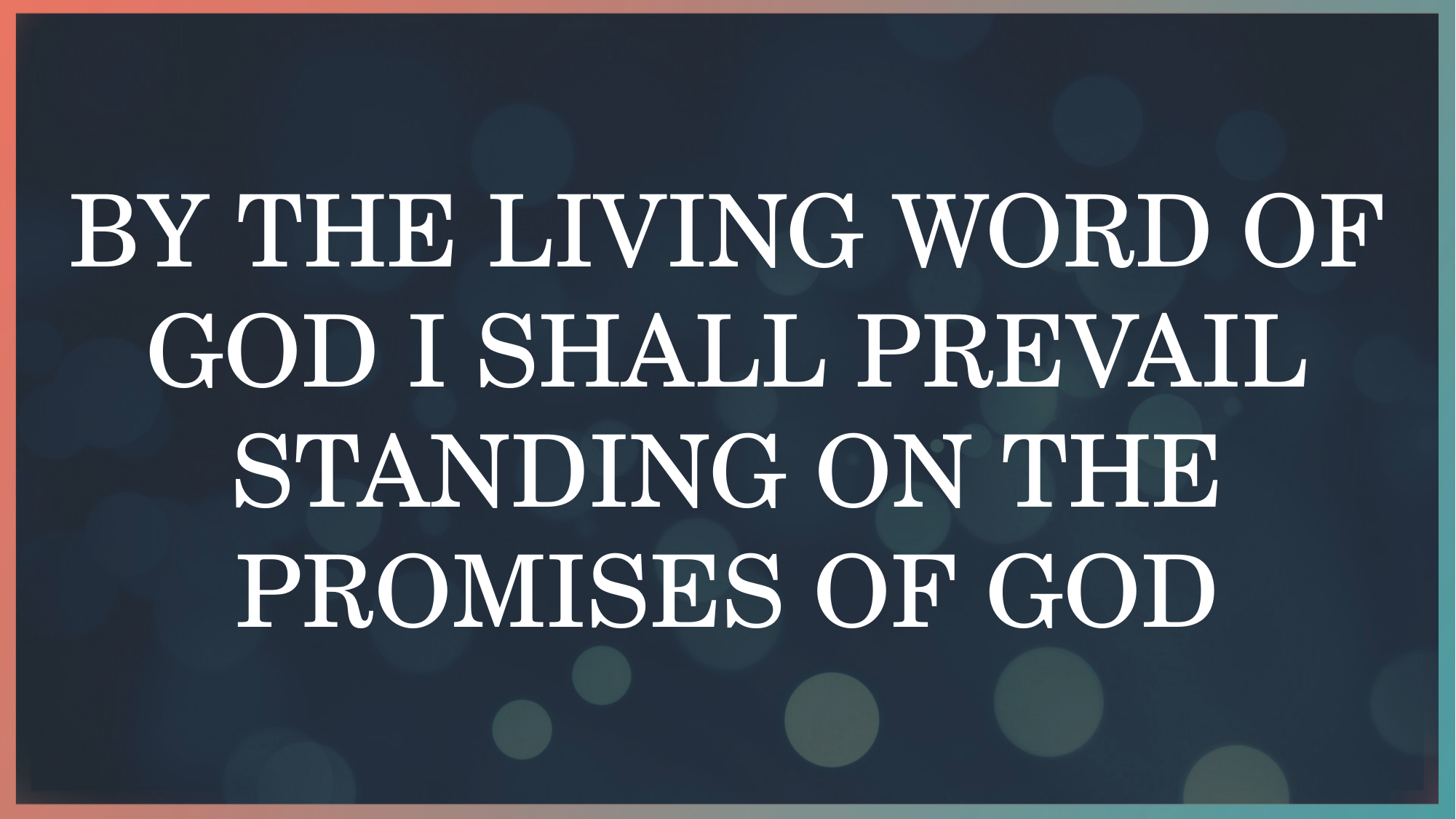

BY THE LIVING WORD OF GOD I SHALL PREVAIL
STANDING ON THE PROMISES OF GOD